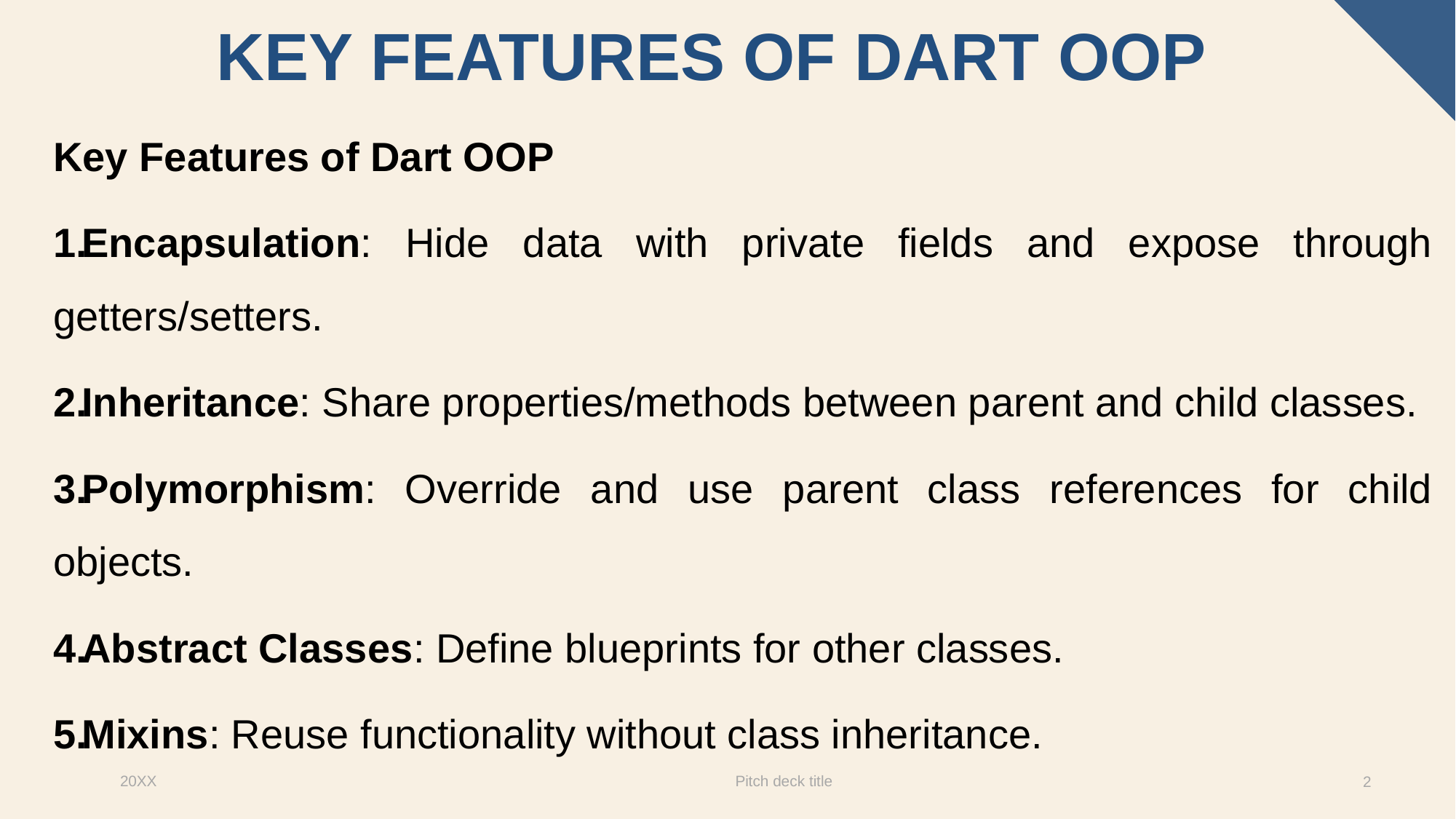

# Key Features of Dart OOP
Key Features of Dart OOP
Encapsulation: Hide data with private fields and expose through getters/setters.
Inheritance: Share properties/methods between parent and child classes.
Polymorphism: Override and use parent class references for child objects.
Abstract Classes: Define blueprints for other classes.
Mixins: Reuse functionality without class inheritance.
Pitch deck title
20XX
2